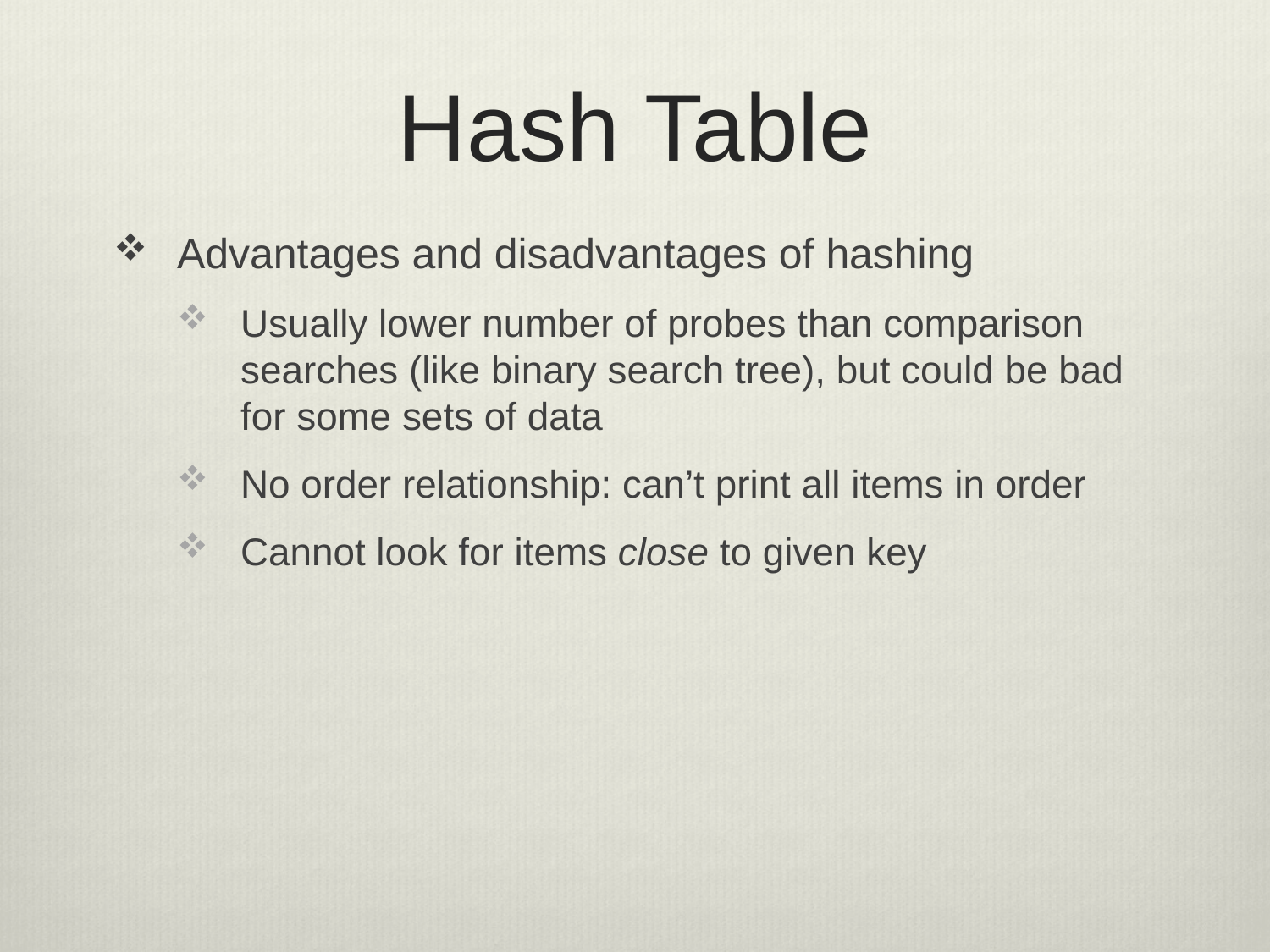

# Hash Table
Advantages and disadvantages of hashing
Usually lower number of probes than comparison searches (like binary search tree), but could be bad for some sets of data
No order relationship: can’t print all items in order
Cannot look for items close to given key